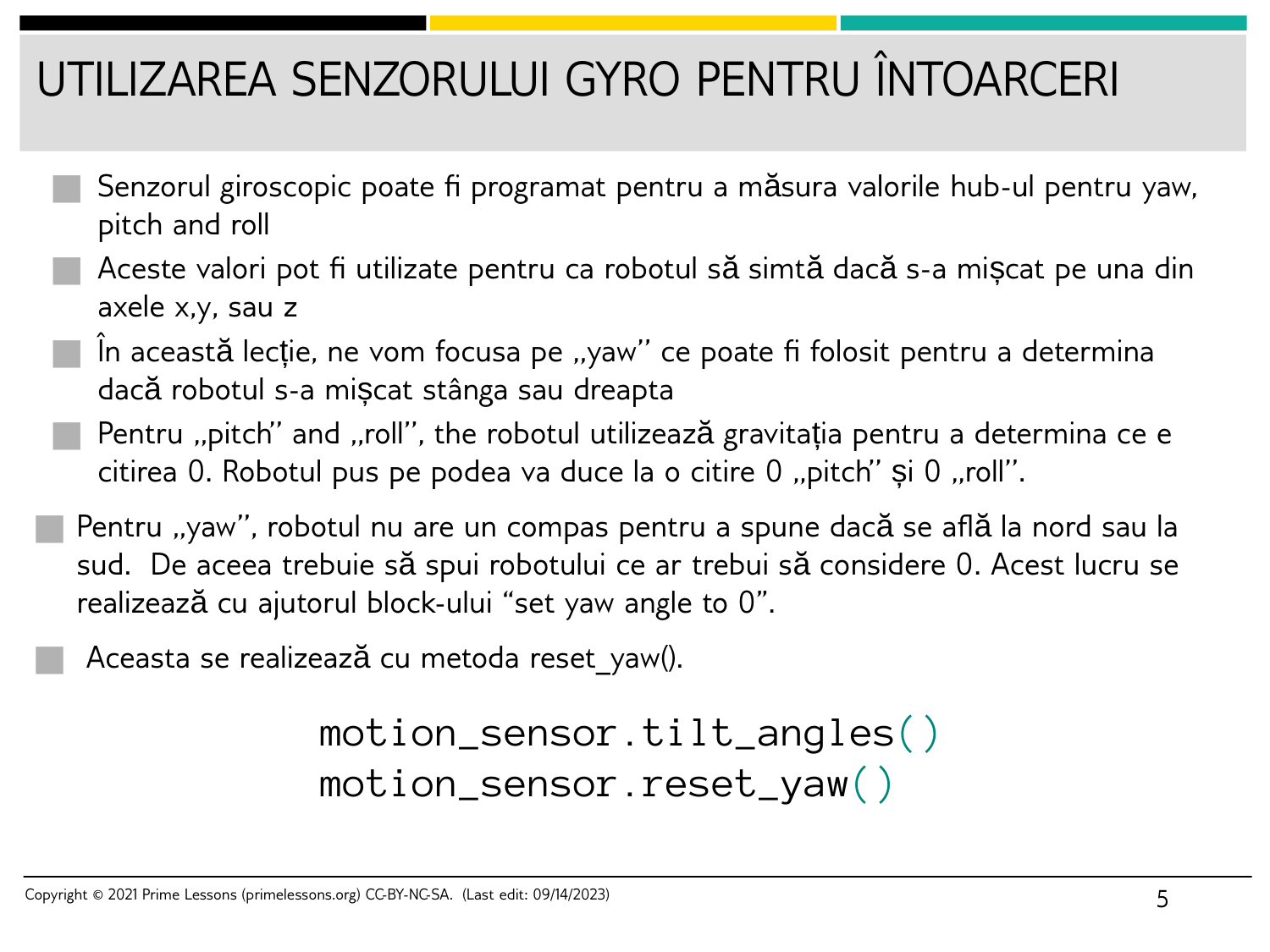

# UTILIZAREA SENZORULUI GYRO PENTRU ÎNTOARCERI
Senzorul giroscopic poate fi programat pentru a măsura valorile hub-ul pentru yaw, pitch and roll
Aceste valori pot fi utilizate pentru ca robotul să simtă dacă s-a mișcat pe una din axele x,y, sau z
În această lecție, ne vom focusa pe ,,yaw’’ ce poate fi folosit pentru a determina dacă robotul s-a mișcat stânga sau dreapta
Pentru ,,pitch’’ and ,,roll’’, the robotul utilizează gravitația pentru a determina ce e citirea 0. Robotul pus pe podea va duce la o citire 0 ,,pitch’’ și 0 ,,roll’’.
Pentru ,,yaw’’, robotul nu are un compas pentru a spune dacă se află la nord sau la sud.  De aceea trebuie să spui robotului ce ar trebui să considere 0. Acest lucru se realizează cu ajutorul block-ului “set yaw angle to 0”.
 Aceasta se realizează cu metoda reset_yaw().

motion_sensor.tilt_angles()
motion_sensor.reset_yaw()
5
Copyright © 2021 Prime Lessons (primelessons.org) CC-BY-NC-SA.  (Last edit: 09/14/2023)